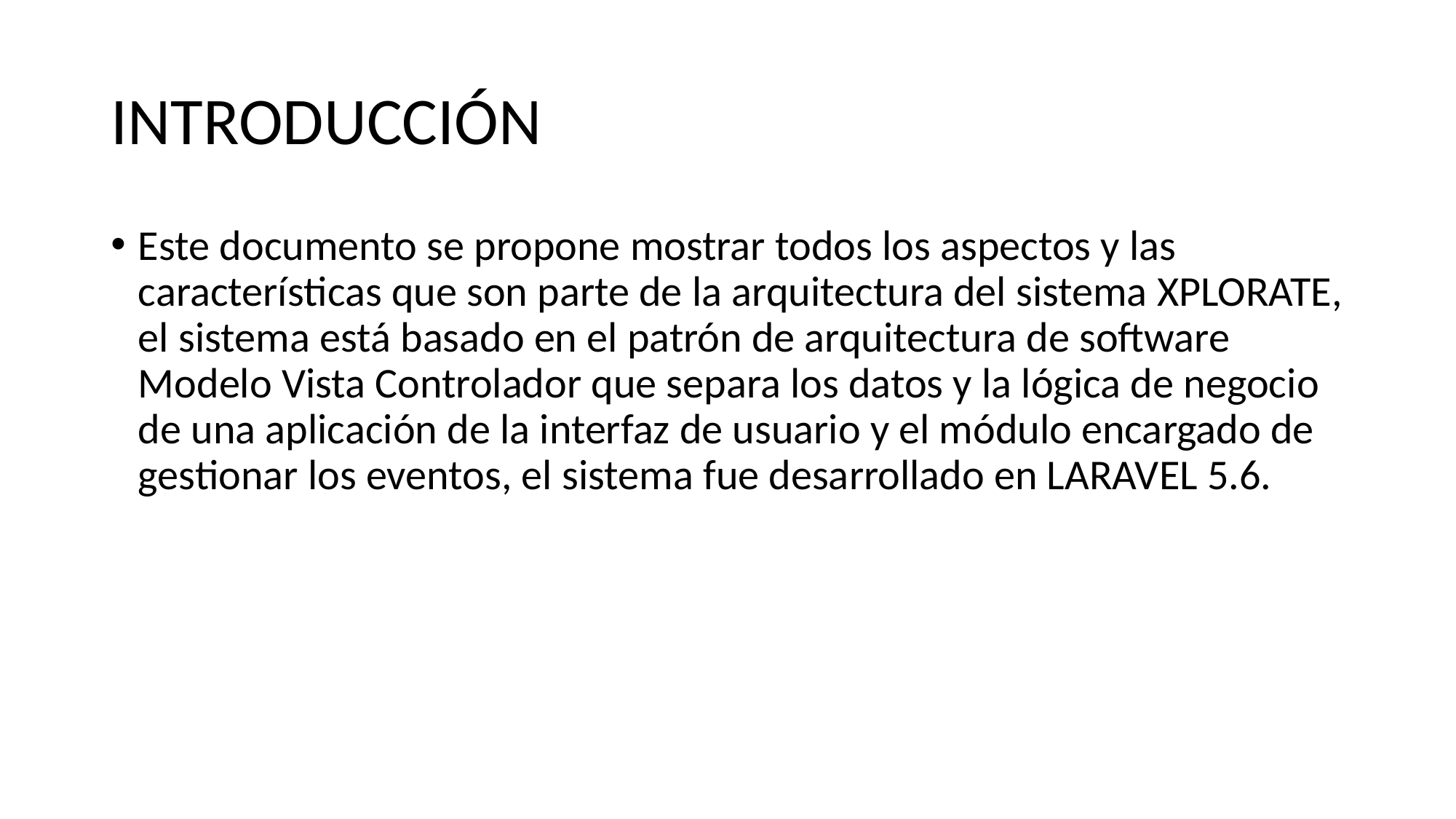

# INTRODUCCIÓN
Este documento se propone mostrar todos los aspectos y las características que son parte de la arquitectura del sistema XPLORATE, el sistema está basado en el patrón de arquitectura de software Modelo Vista Controlador que separa los datos y la lógica de negocio de una aplicación de la interfaz de usuario y el módulo encargado de gestionar los eventos, el sistema fue desarrollado en LARAVEL 5.6.